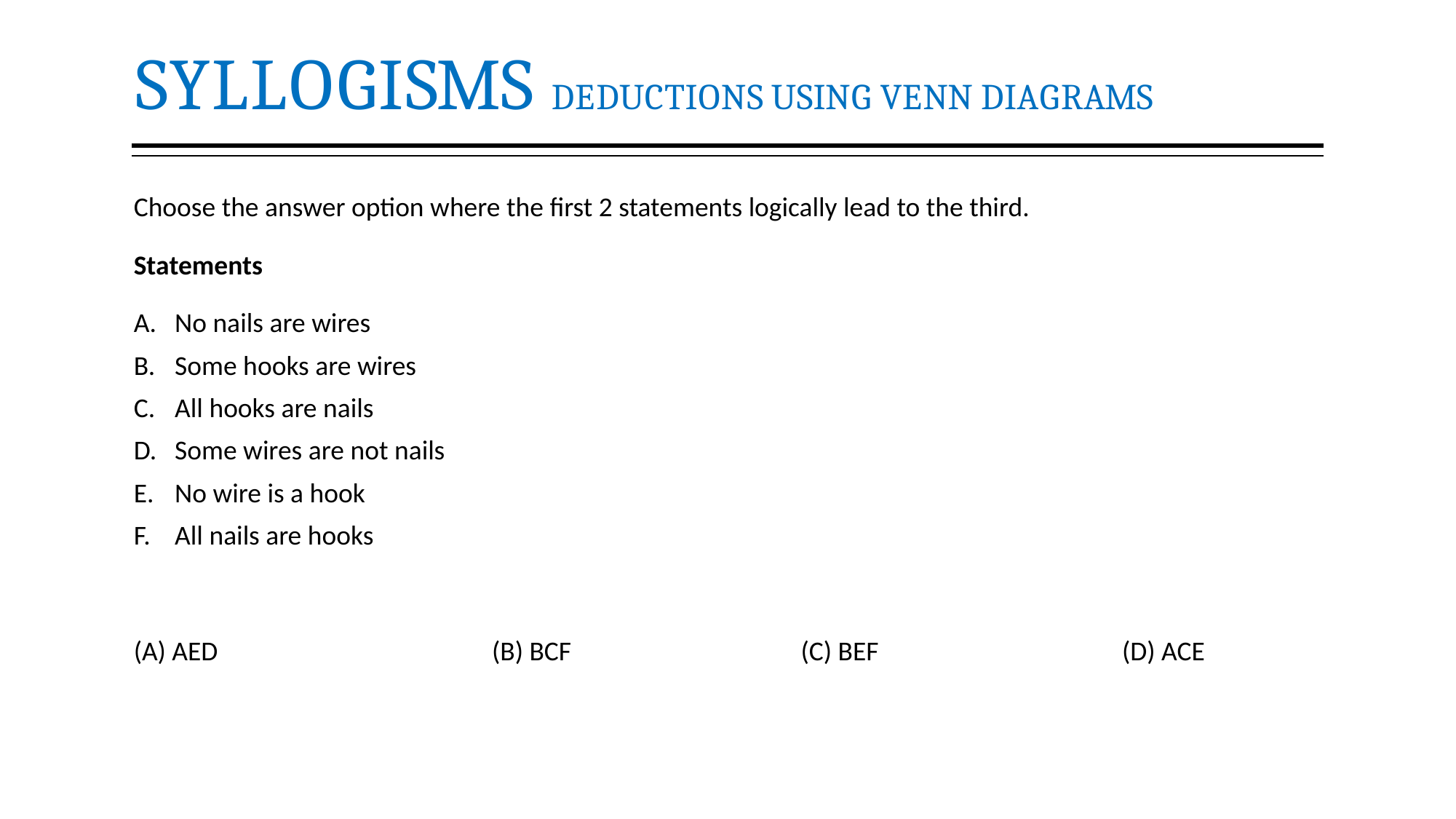

# SYLLOGISMS DEDUCTIONS USING VENN DIAGRAMS
Choose the answer option where the first 2 statements logically lead to the third.
Statements
No nails are wires
Some hooks are wires
All hooks are nails
Some wires are not nails
No wire is a hook
All nails are hooks

(A) AED          		     (B) BCF           		  (C) BEF            		 (D) ACE